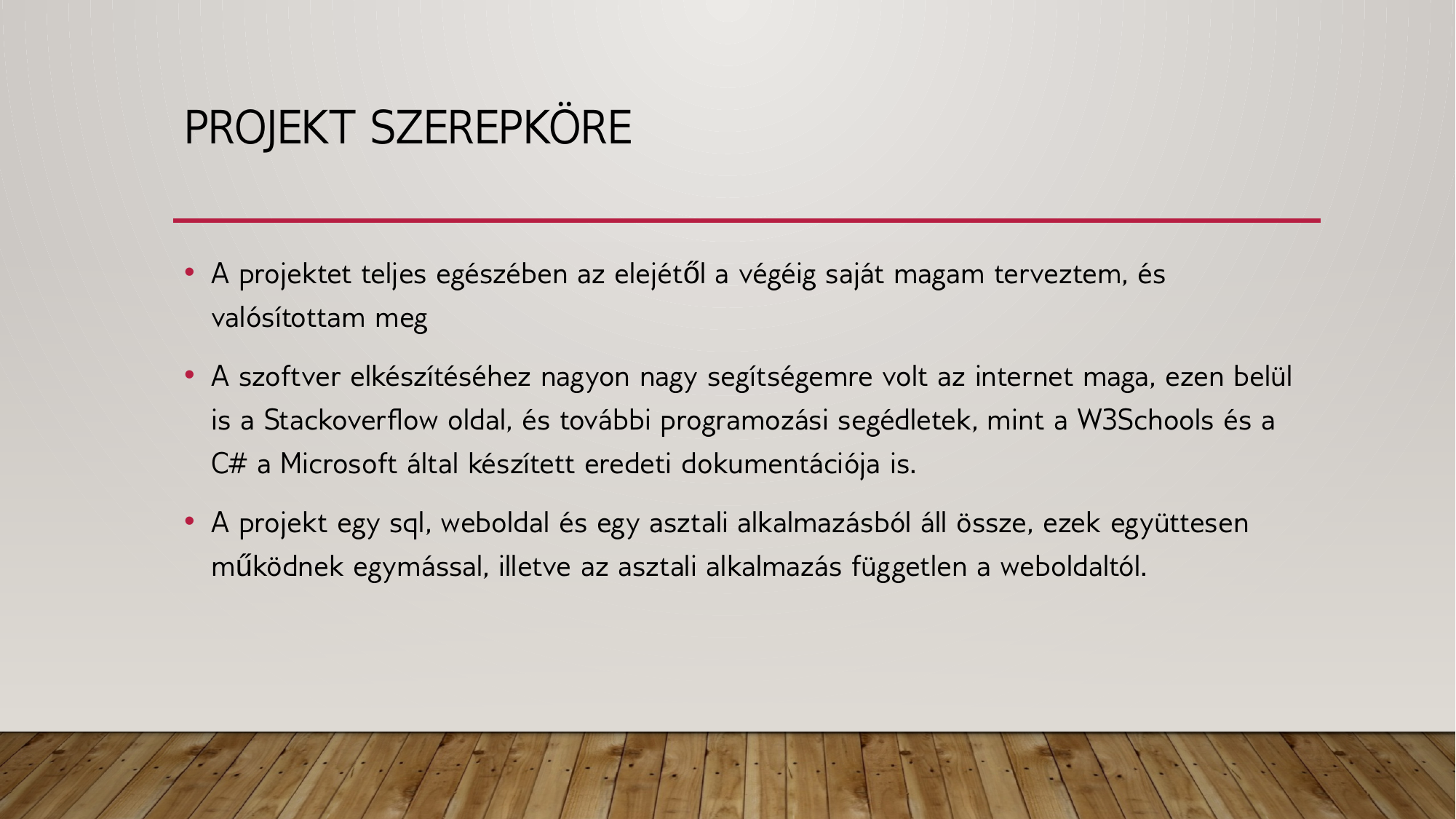

# Projekt szerepköre
A projektet teljes egészében az elejétől a végéig saját magam terveztem, és valósítottam meg
A szoftver elkészítéséhez nagyon nagy segítségemre volt az internet maga, ezen belül is a Stackoverflow oldal, és további programozási segédletek, mint a W3Schools és a C# a Microsoft által készített eredeti dokumentációja is.
A projekt egy sql, weboldal és egy asztali alkalmazásból áll össze, ezek együttesen működnek egymással, illetve az asztali alkalmazás független a weboldaltól.